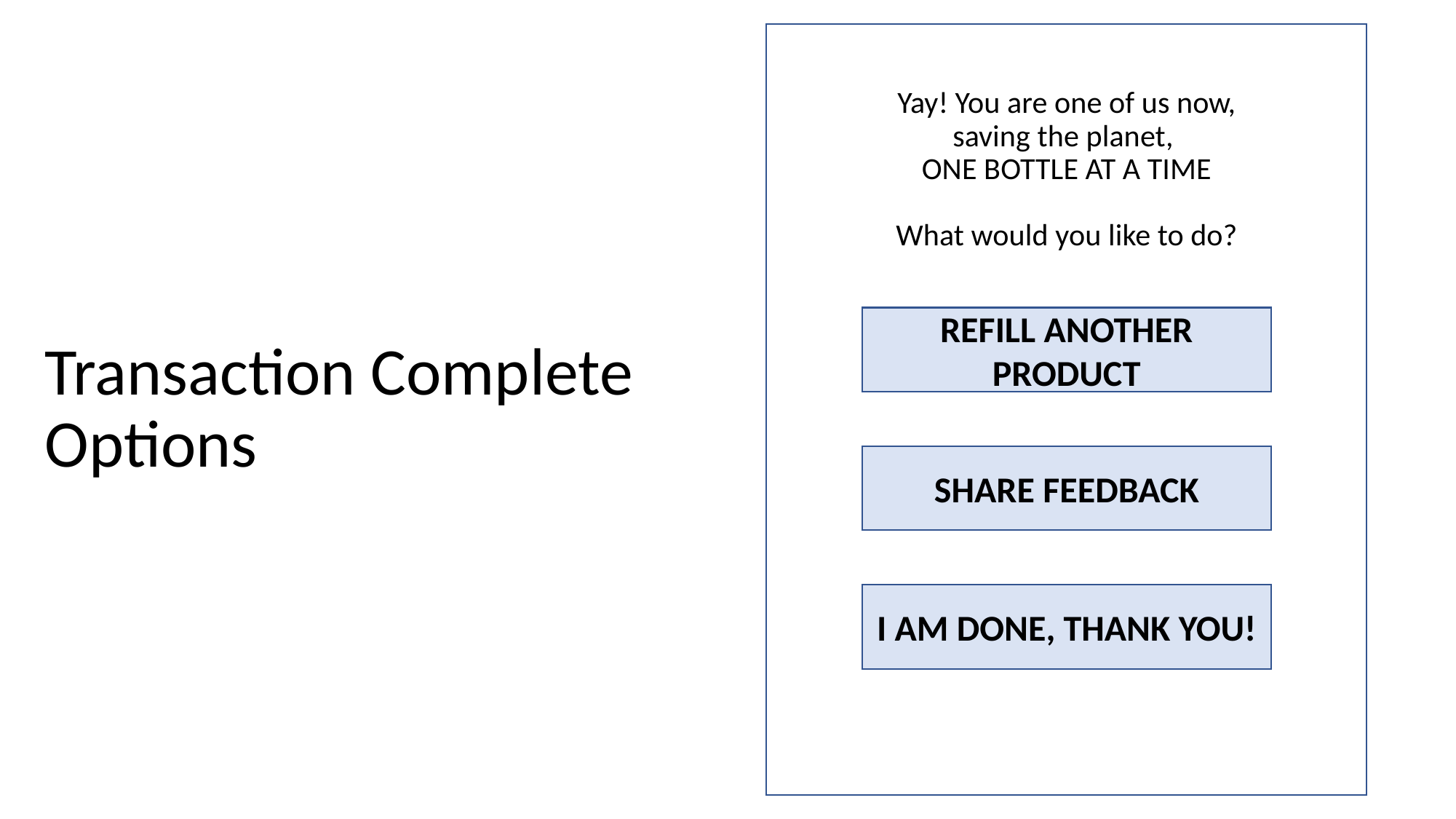

Yay! You are one of us now, saving the planet,
ONE BOTTLE AT A TIME

What would you like to do?
REFILL ANOTHER PRODUCT
# Transaction Complete Options
SHARE FEEDBACK
I AM DONE, THANK YOU!